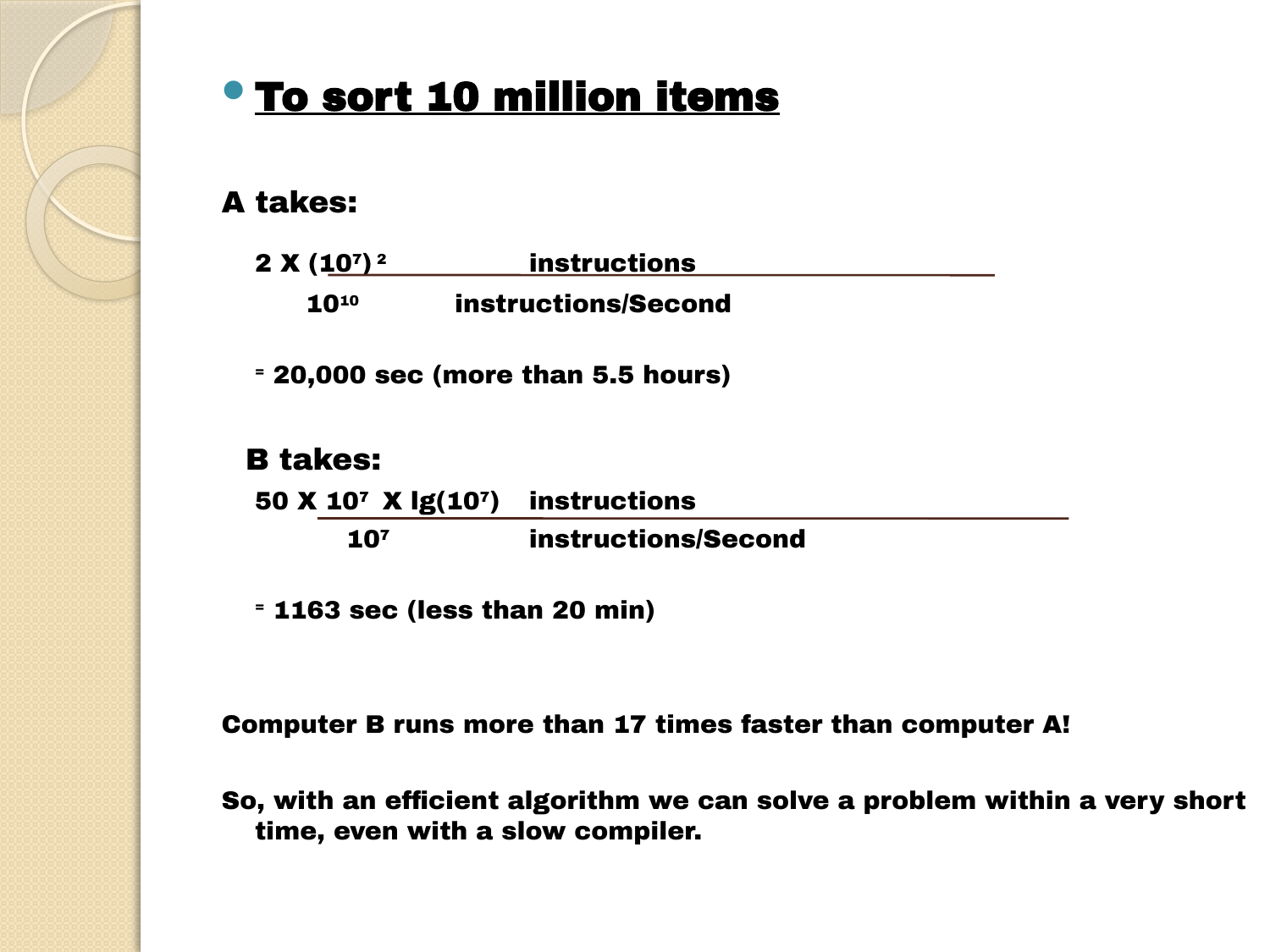

To sort 10 million items

A takes:
		2 X (107) 2		instructions
		      1010     	  instructions/Second

		= 20,000 sec (more than 5.5 hours)

  B takes:
		50 X 107  X lg(107) 	instructions
		      	107 		instructions/Second

		= 1163 sec (less than 20 min)

Computer B runs more than 17 times faster than computer A!

So, with an efficient algorithm we can solve a problem within a very short time, even with a slow compiler.